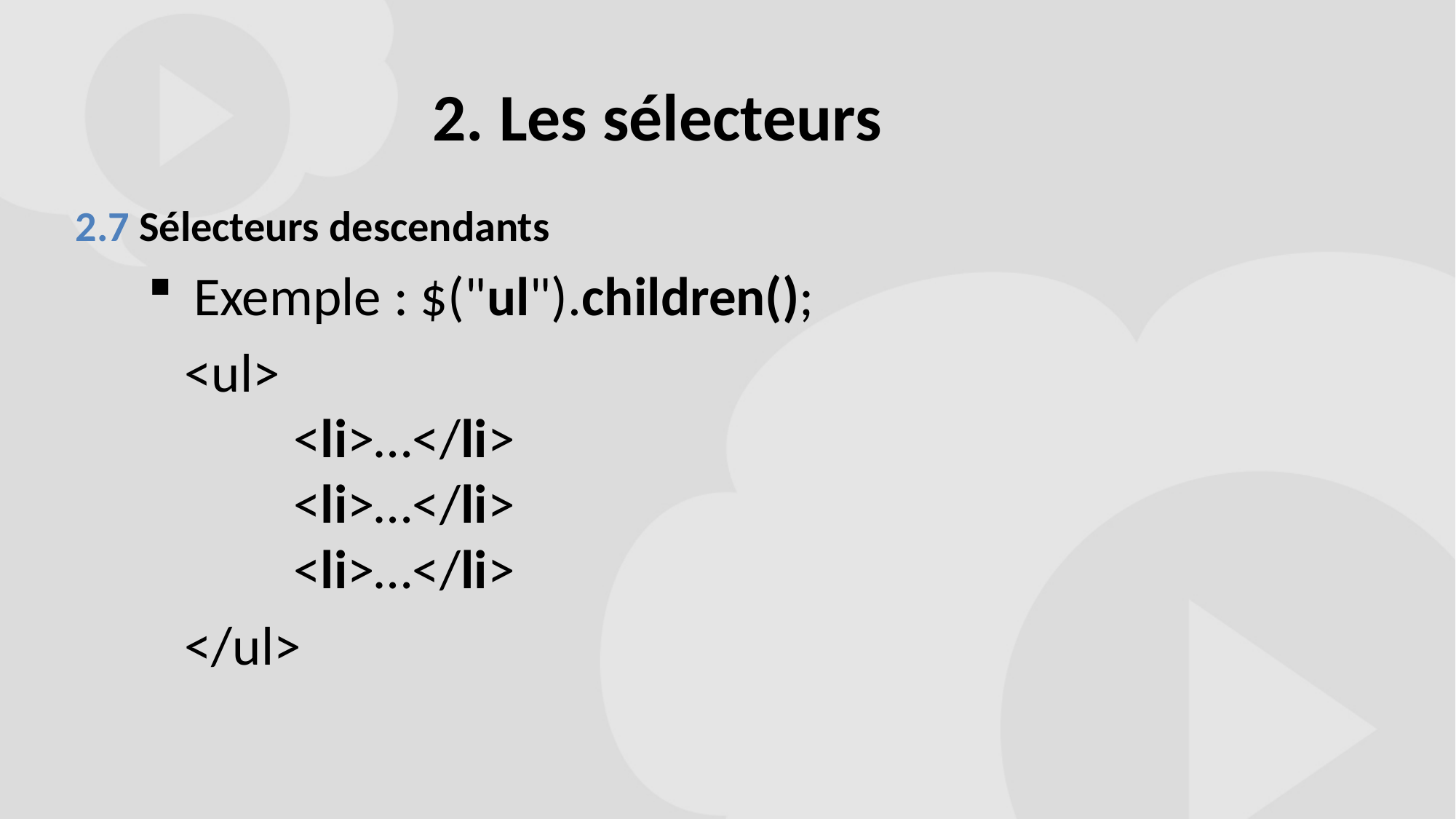

# 2. Les sélecteurs
2.7 Sélecteurs descendants
Exemple : $("ul").children();
<ul>
	<li>…</li>
	<li>…</li>
	<li>…</li>
</ul>